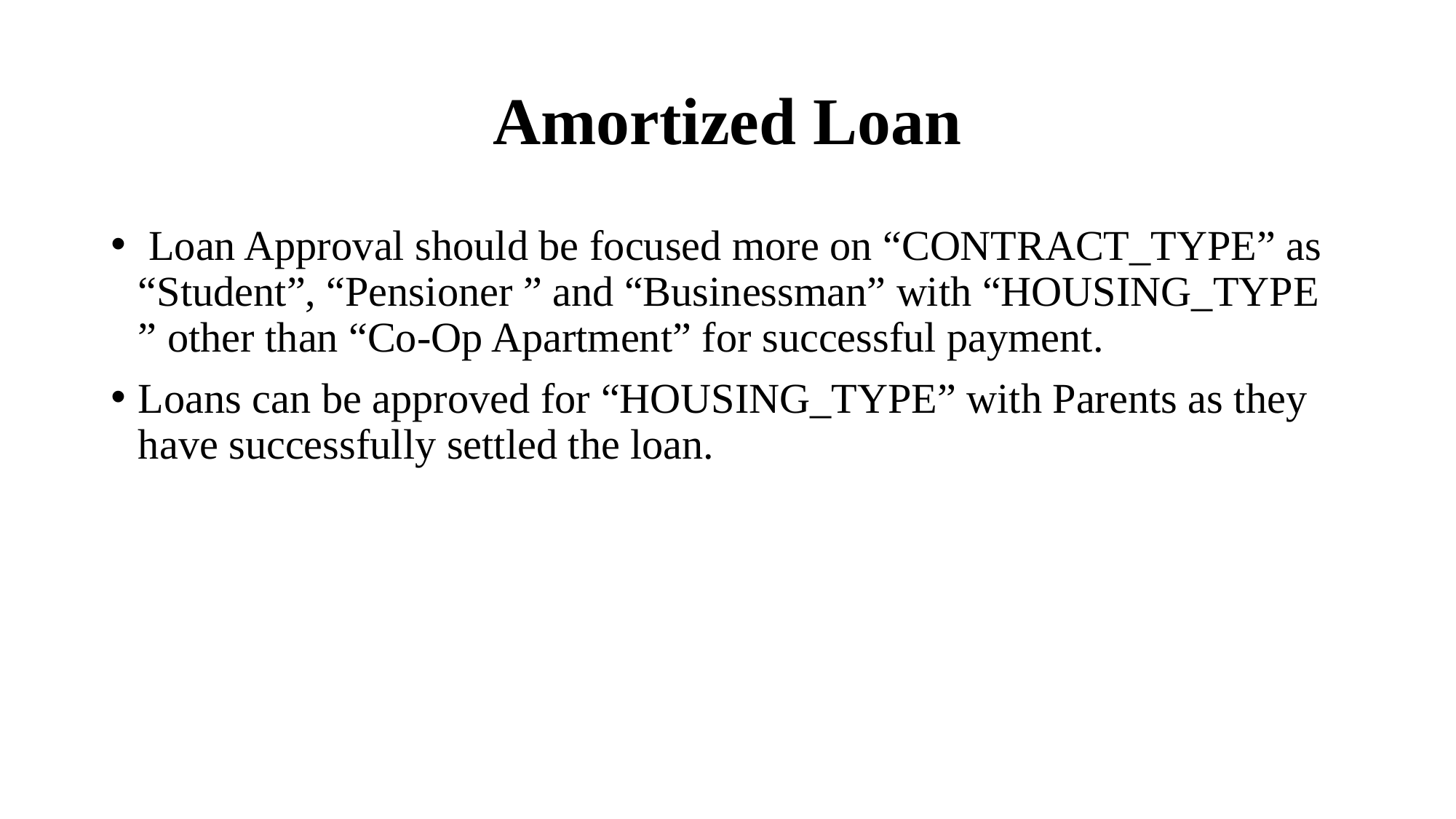

# Amortized Loan
 Loan Approval should be focused more on “CONTRACT_TYPE” as “Student”, “Pensioner ” and “Businessman” with “HOUSING_TYPE ” other than “Co-Op Apartment” for successful payment.
Loans can be approved for “HOUSING_TYPE” with Parents as they have successfully settled the loan.